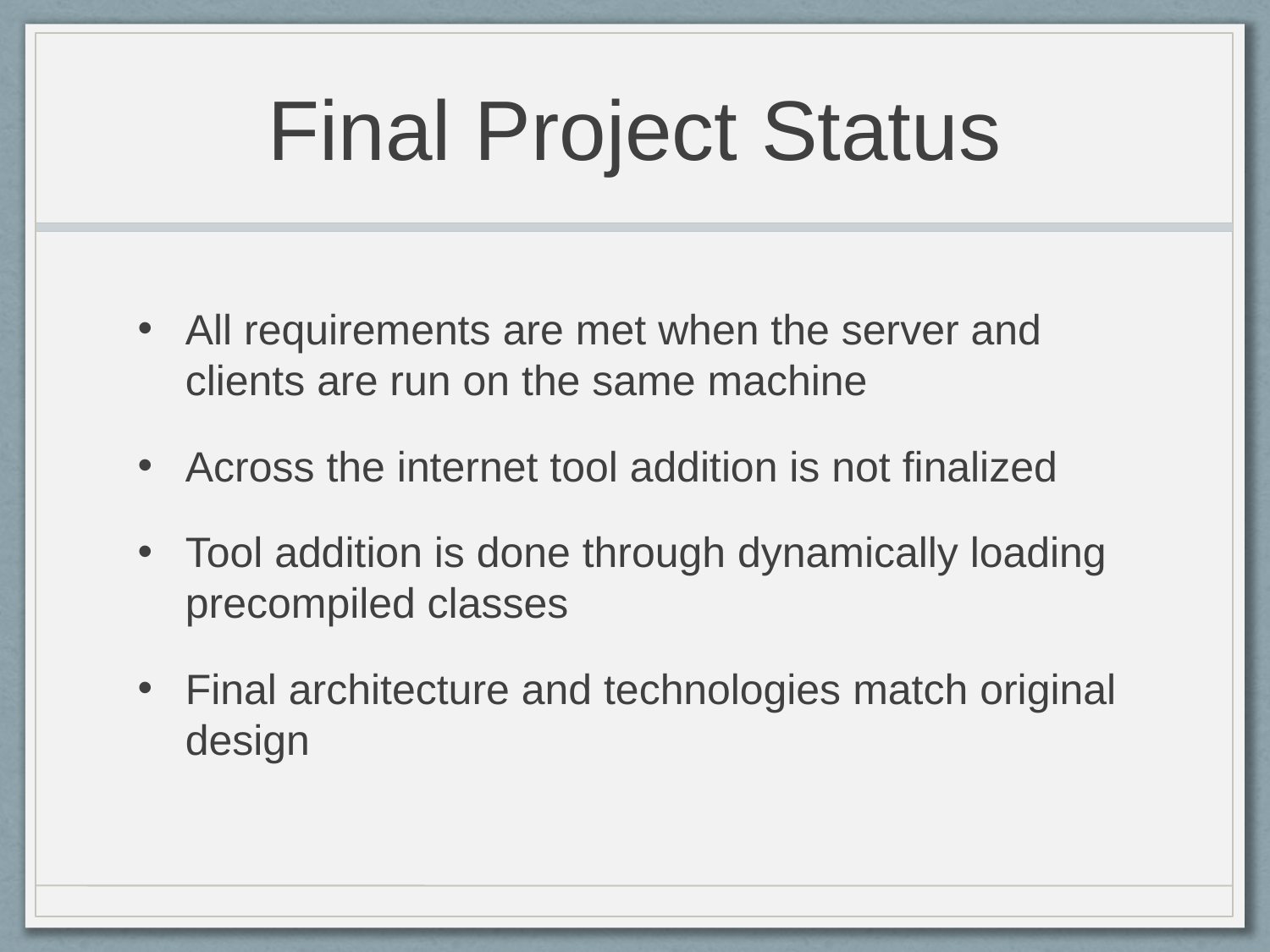

# Final Project Status
All requirements are met when the server and clients are run on the same machine
Across the internet tool addition is not finalized
Tool addition is done through dynamically loading precompiled classes
Final architecture and technologies match original design